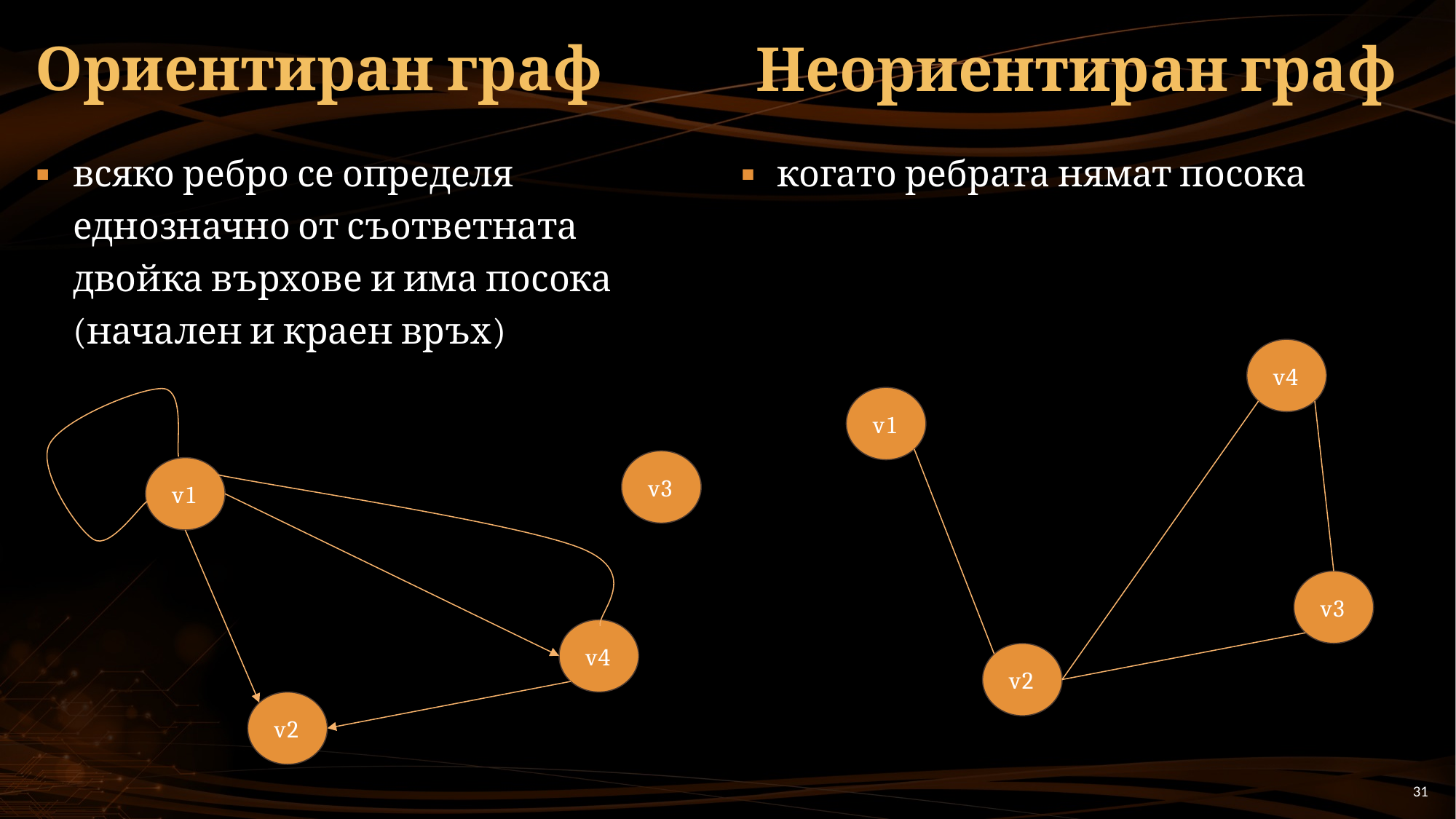

# Ориентиран граф
Неориентиран граф
всяко ребро се определя еднозначно от съответната двойка върхове и има посока (начален и краен връх)

когато ребрата нямат посока

v4
v1
v3
v2

v3
v1

v4
v2
31
31